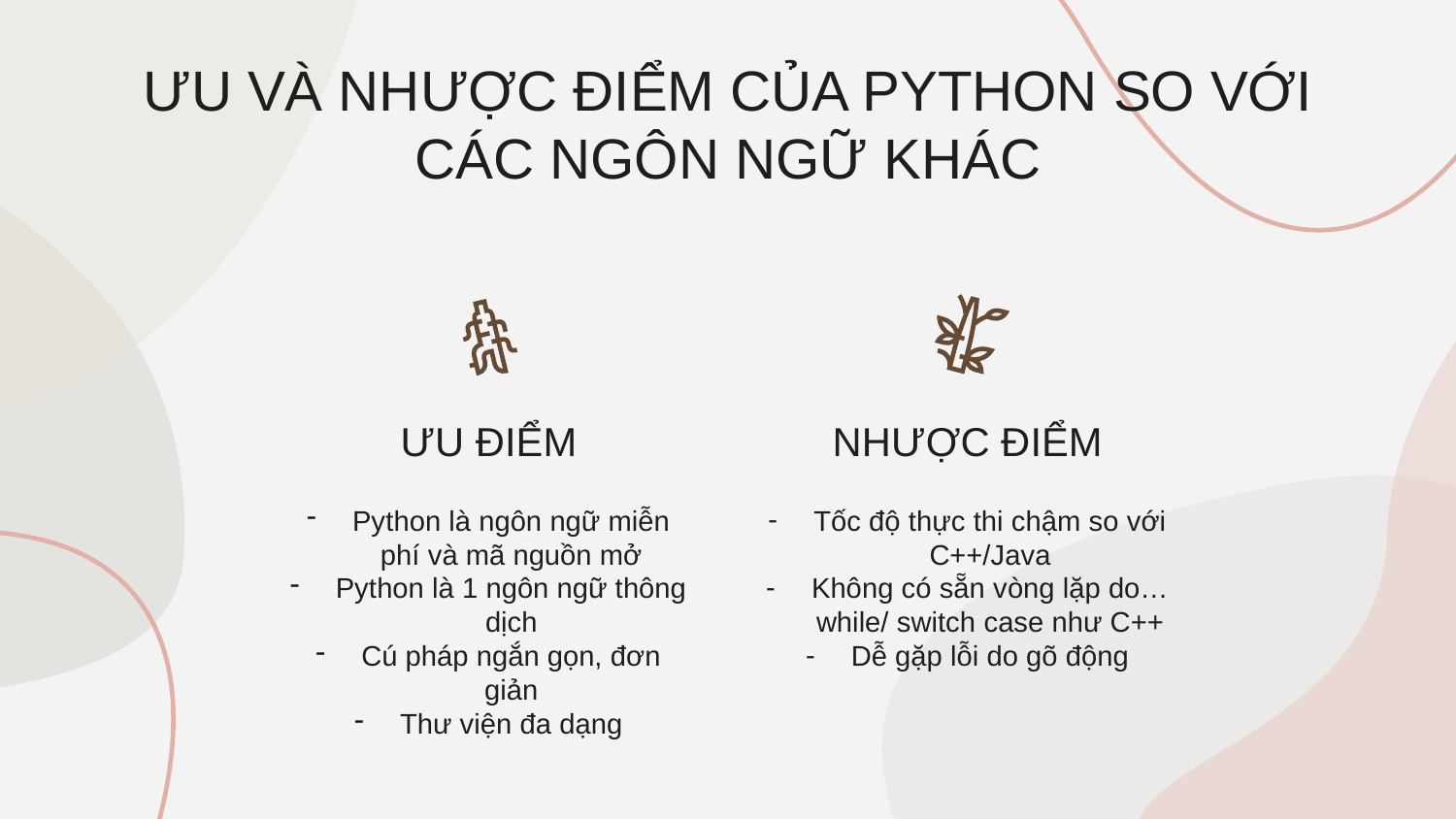

ƯU VÀ NHƯỢC ĐIỂM CỦA PYTHON SO VỚI CÁC NGÔN NGỮ KHÁC

# ƯU ĐIỂM
NHƯỢC ĐIỂM
Python là ngôn ngữ miễn phí và mã nguồn mở
Python là 1 ngôn ngữ thông dịch
Cú pháp ngắn gọn, đơn giản
Thư viện đa dạng

Tốc độ thực thi chậm so với C++/Java
Không có sẵn vòng lặp do…while/ switch case như C++
Dễ gặp lỗi do gõ động